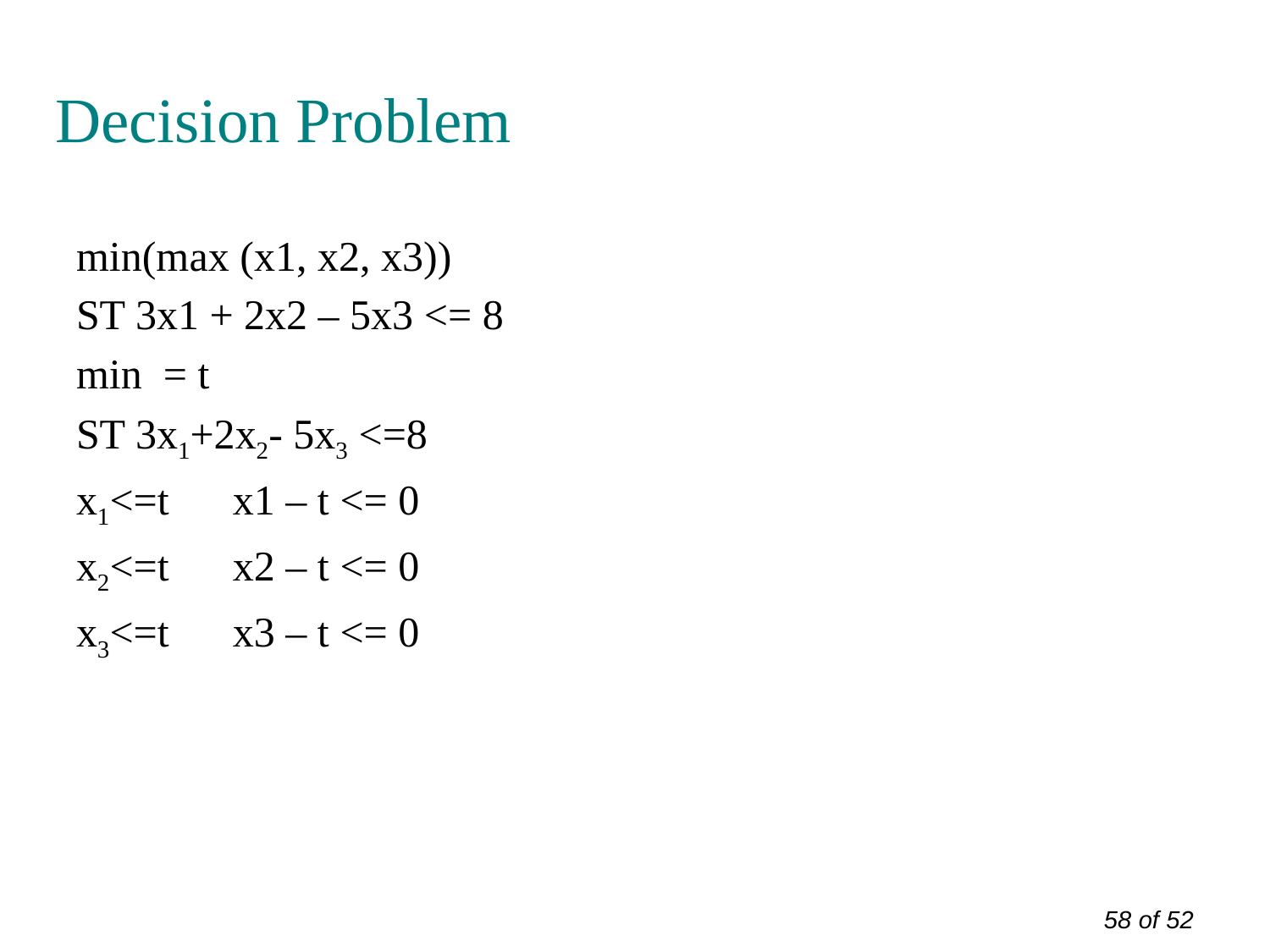

# Decision Problem
min(max (x1, x2, x3))
ST 3x1 + 2x2 – 5x3 <= 8
min  = t
ST 3x1+2x2- 5x3 <=8
x1<=t      x1 – t <= 0
x2<=t      x2 – t <= 0
x3<=t      x3 – t <= 0

58 of 52